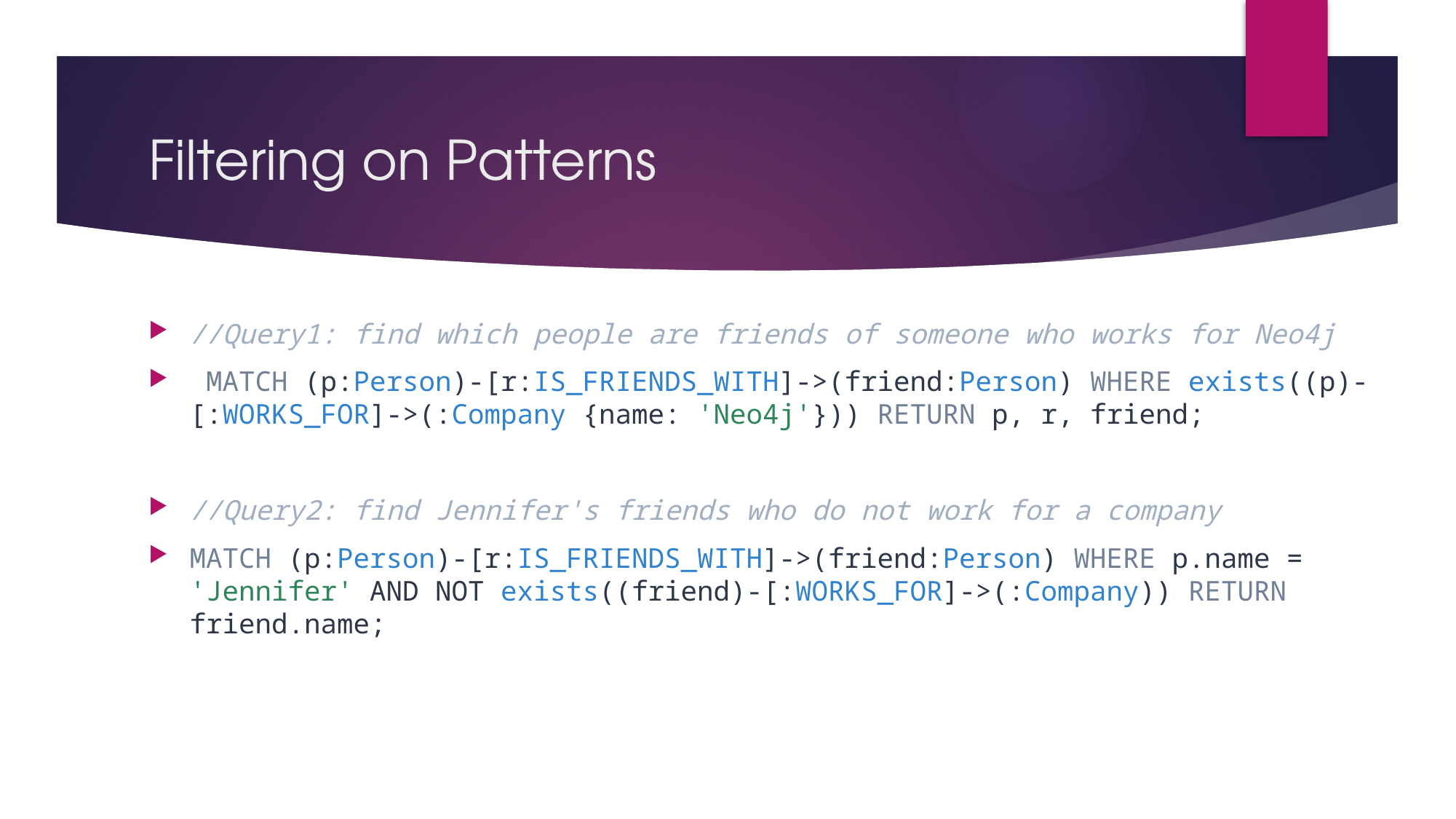

# Filtering on Patterns
//Query1: find which people are friends of someone who works for Neo4j
 MATCH (p:Person)-[r:IS_FRIENDS_WITH]->(friend:Person) WHERE exists((p)-[:WORKS_FOR]->(:Company {name: 'Neo4j'})) RETURN p, r, friend;

//Query2: find Jennifer's friends who do not work for a company
MATCH (p:Person)-[r:IS_FRIENDS_WITH]->(friend:Person) WHERE p.name = 'Jennifer' AND NOT exists((friend)-[:WORKS_FOR]->(:Company)) RETURN friend.name;